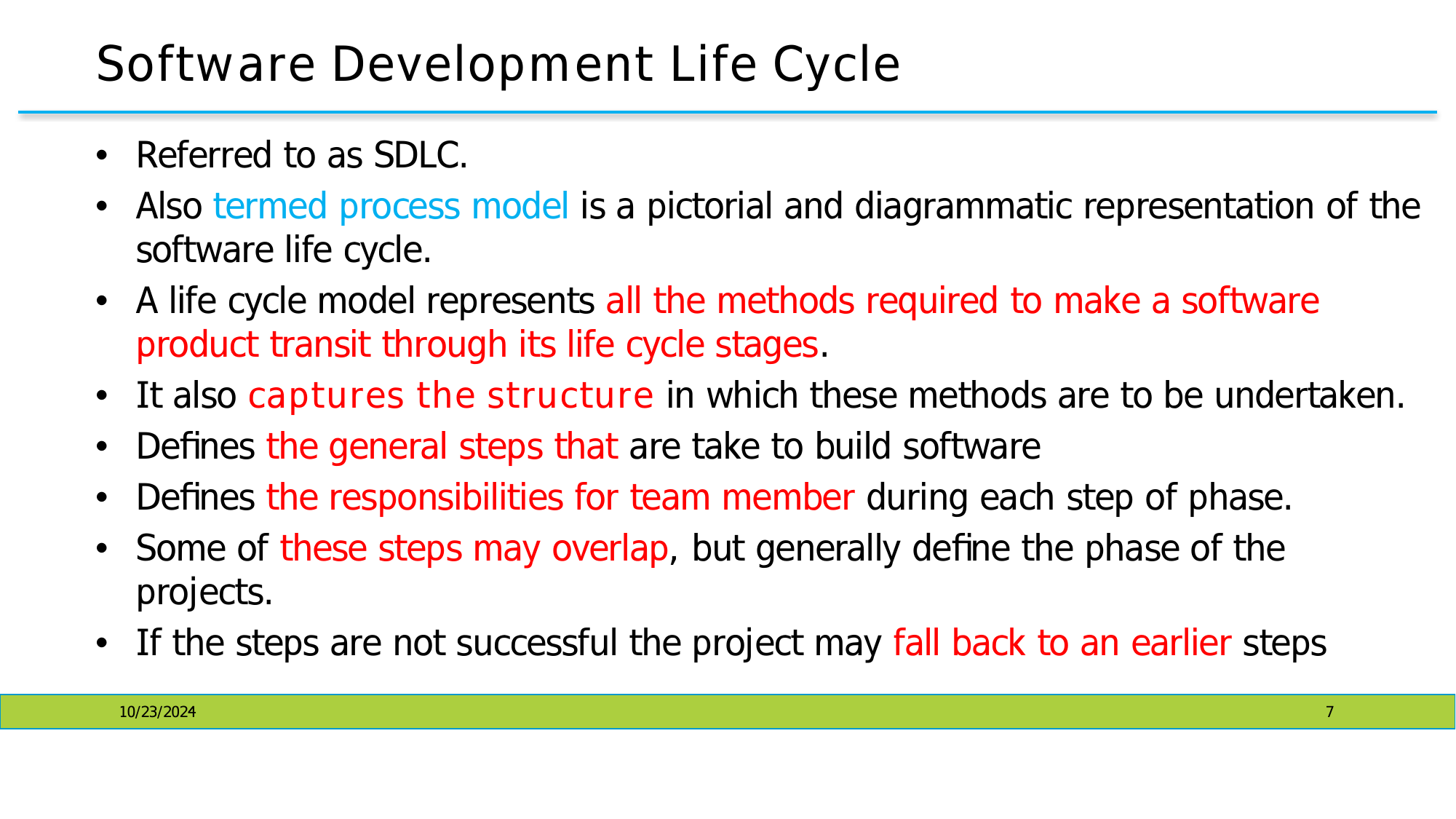

# Software Development Life Cycle
Referred to as SDLC.
Also termed process model is a pictorial and diagrammatic representation of the software life cycle.
A life cycle model represents all the methods required to make a software product transit through its life cycle stages.
It also captures the structure in which these methods are to be undertaken.
Defines the general steps that are take to build software
Defines the responsibilities for team member during each step of phase.
Some of these steps may overlap, but generally define the phase of the projects.
If the steps are not successful the project may fall back to an earlier steps
10/23/2024
7